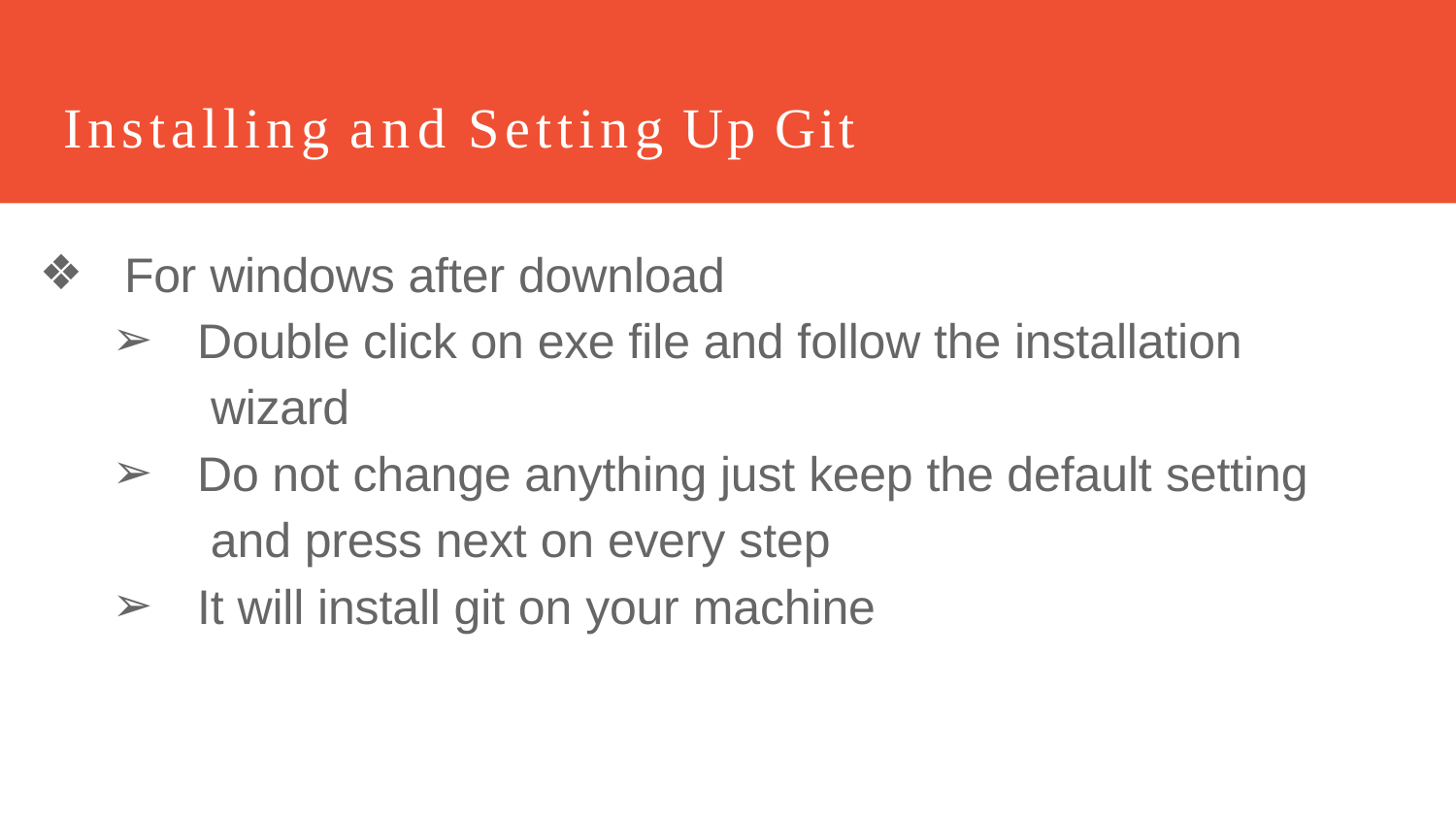

# Installing and Setting Up Git
For windows after download
Double click on exe ﬁle and follow the installation  wizard
Do not change anything just keep the default setting  and press next on every step
It will install git on your machine